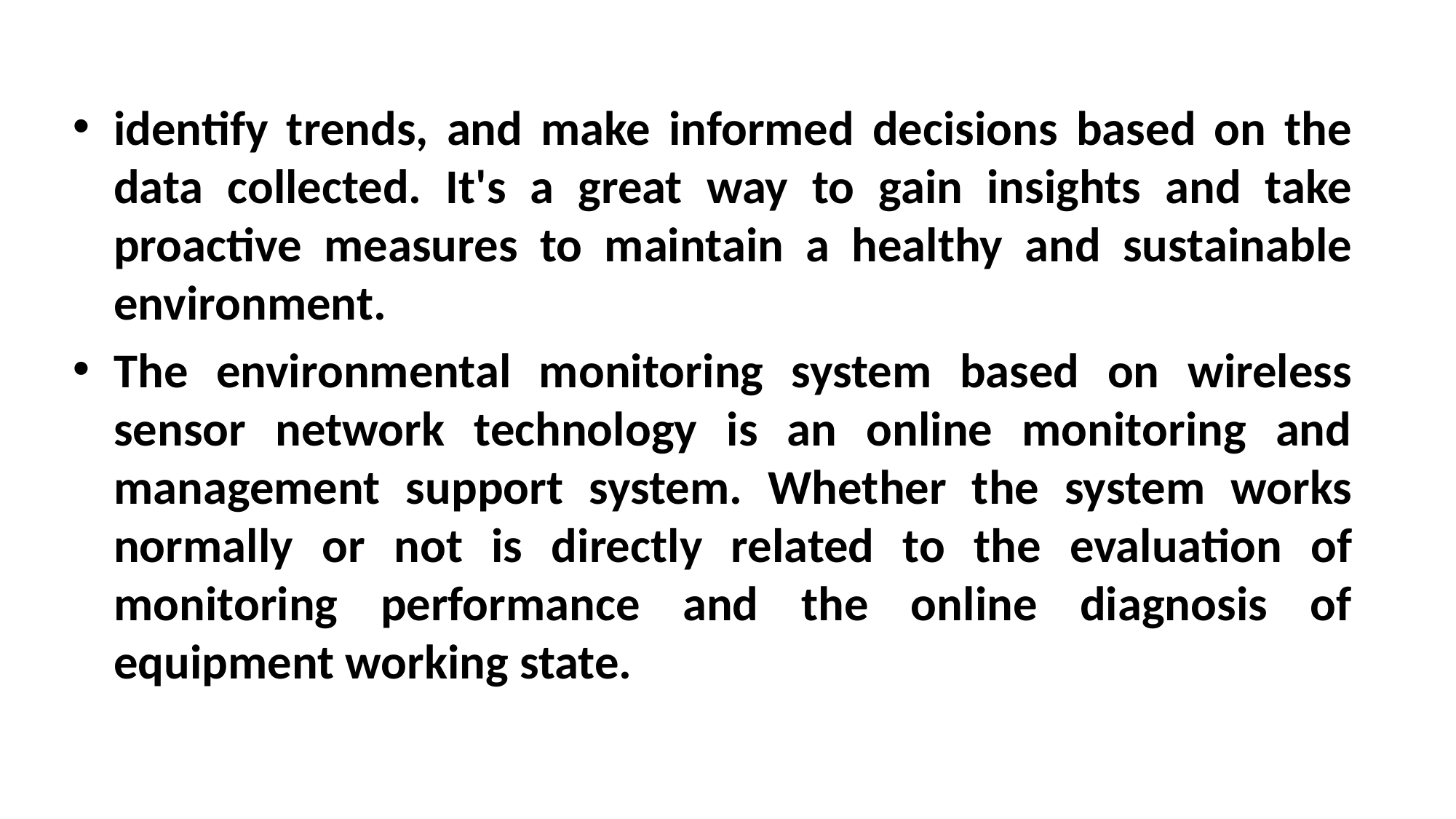

# .....
identify trends, and make informed decisions based on the data collected. It's a great way to gain insights and take proactive measures to maintain a healthy and sustainable environment.
The environmental monitoring system based on wireless sensor network technology is an online monitoring and management support system. Whether the system works normally or not is directly related to the evaluation of monitoring performance and the online diagnosis of equipment working state.